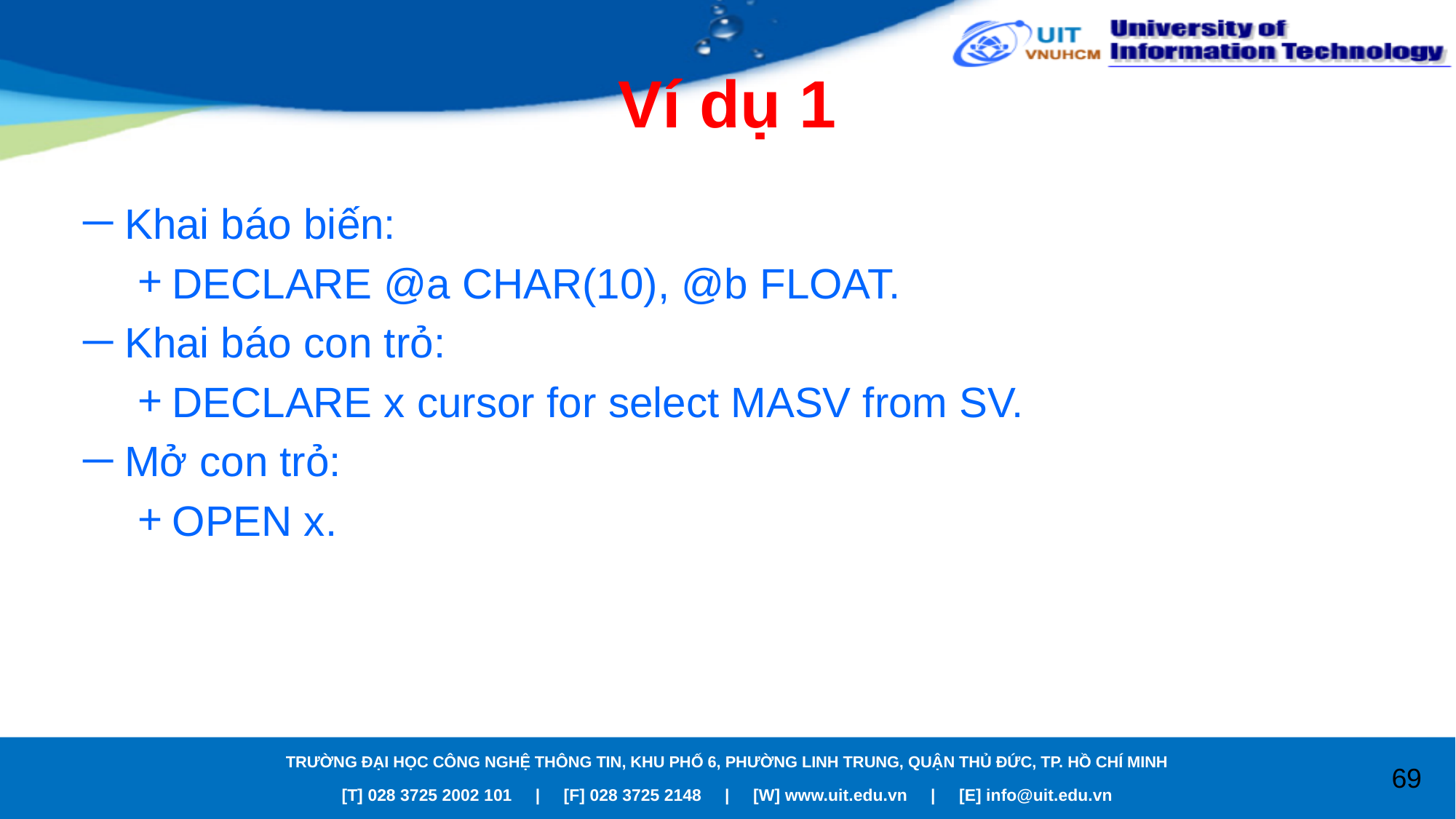

# Ví dụ 1
Khai báo biến:
DECLARE @a CHAR(10), @b FLOAT.
Khai báo con trỏ:
DECLARE x cursor for select MASV from SV.
Mở con trỏ:
OPEN x.